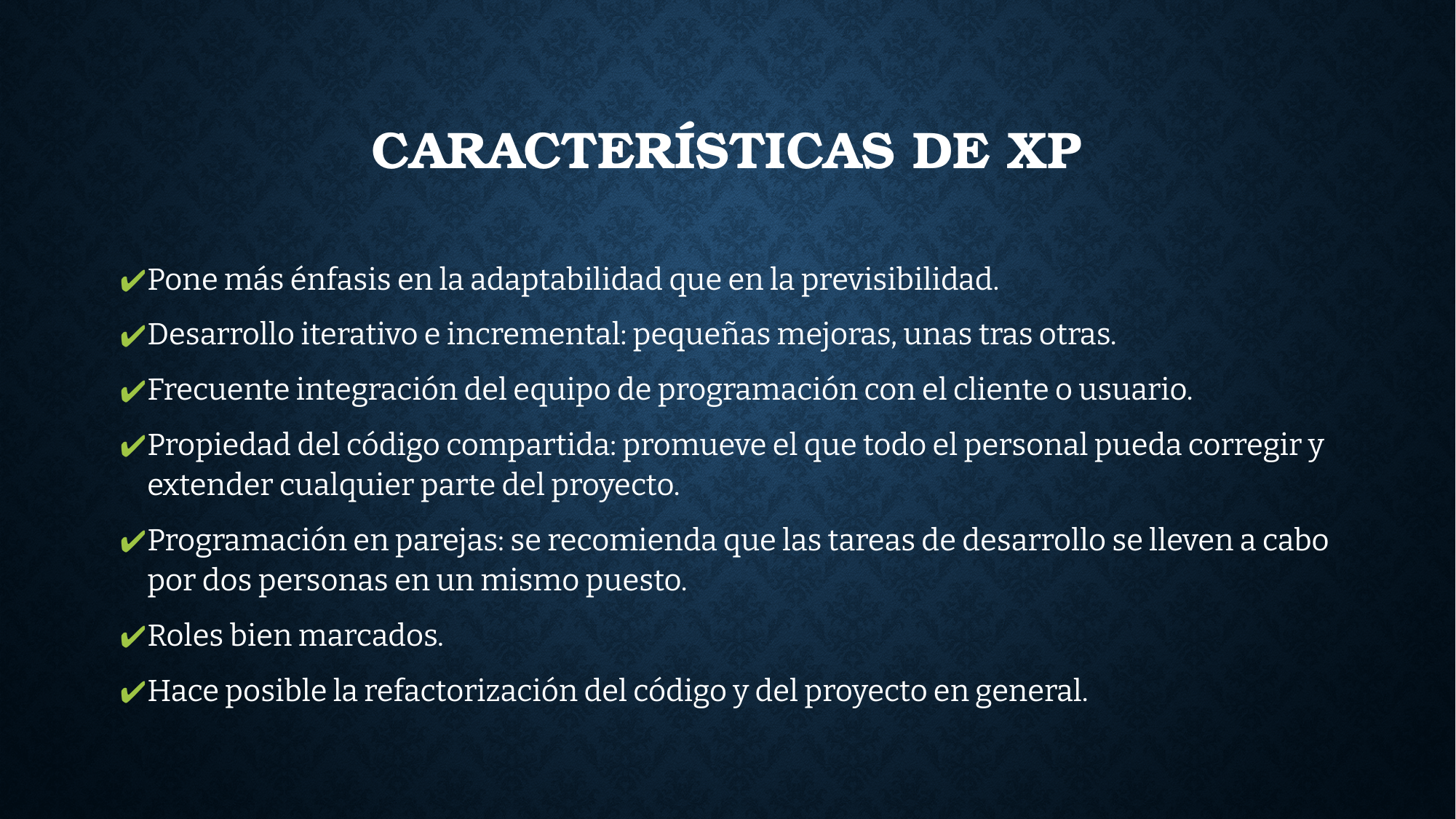

# CARACTERÍSTICAS DE XP
Pone más énfasis en la adaptabilidad que en la previsibilidad.
Desarrollo iterativo e incremental: pequeñas mejoras, unas tras otras.
Frecuente integración del equipo de programación con el cliente o usuario.
Propiedad del código compartida: promueve el que todo el personal pueda corregir y extender cualquier parte del proyecto.
Programación en parejas: se recomienda que las tareas de desarrollo se lleven a cabo por dos personas en un mismo puesto.
Roles bien marcados.
Hace posible la refactorización del código y del proyecto en general.